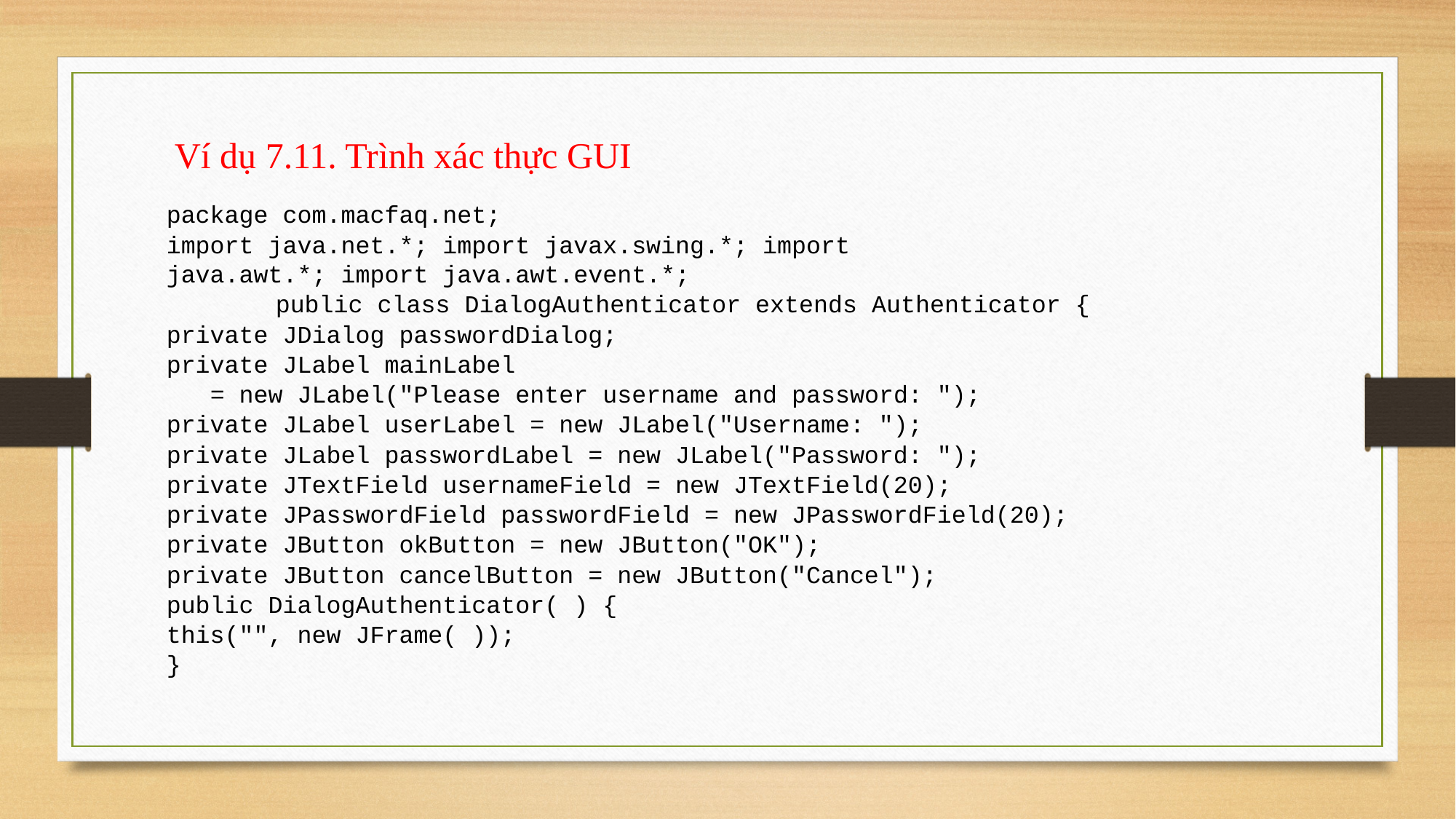

Ví dụ 7.11. Trình xác thực GUI
package com.macfaq.net;
import java.net.*; import javax.swing.*; import java.awt.*; import java.awt.event.*;
	public class DialogAuthenticator extends Authenticator {
private JDialog passwordDialog;
private JLabel mainLabel
   = new JLabel("Please enter username and password: ");
private JLabel userLabel = new JLabel("Username: ");
private JLabel passwordLabel = new JLabel("Password: ");
private JTextField usernameField = new JTextField(20);
private JPasswordField passwordField = new JPasswordField(20);
private JButton okButton = new JButton("OK");
private JButton cancelButton = new JButton("Cancel");
public DialogAuthenticator( ) {
this("", new JFrame( ));
}